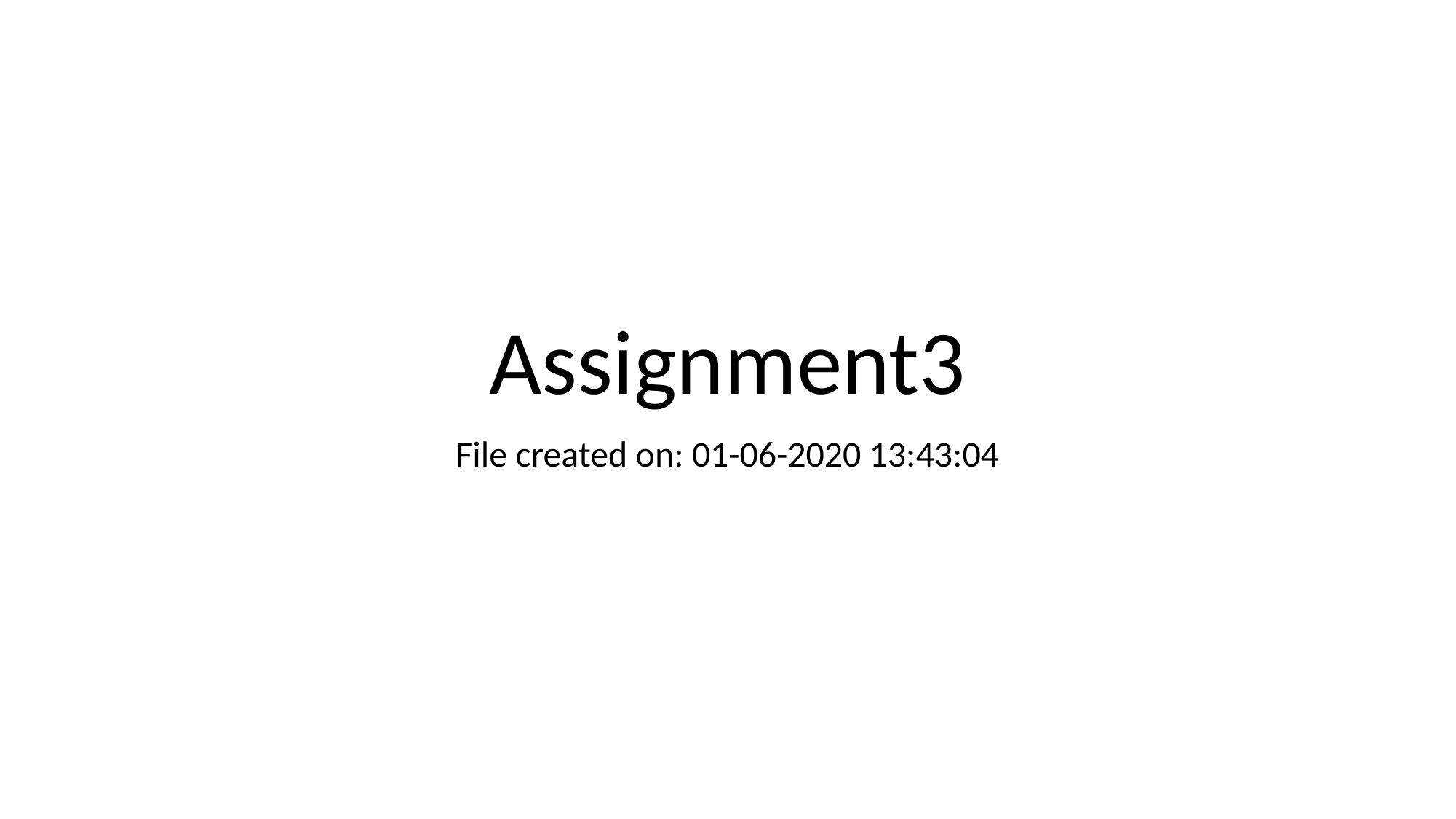

# Assignment3
File created on: 01-06-2020 13:43:04